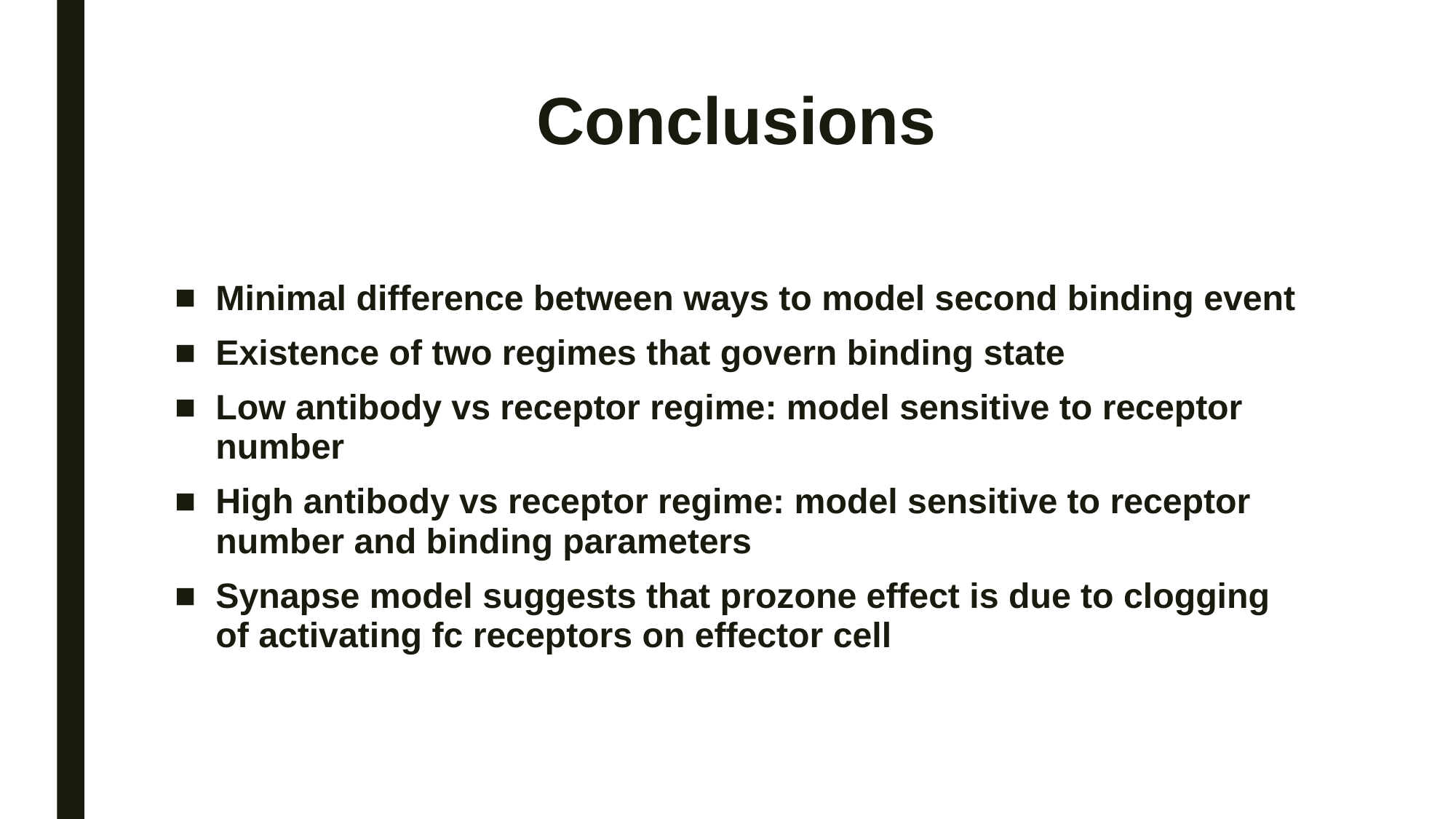

# Conclusions
Minimal difference between ways to model second binding event
Existence of two regimes that govern binding state
Low antibody vs receptor regime: model sensitive to receptor number
High antibody vs receptor regime: model sensitive to receptor number and binding parameters
Synapse model suggests that prozone effect is due to clogging of activating fc receptors on effector cell